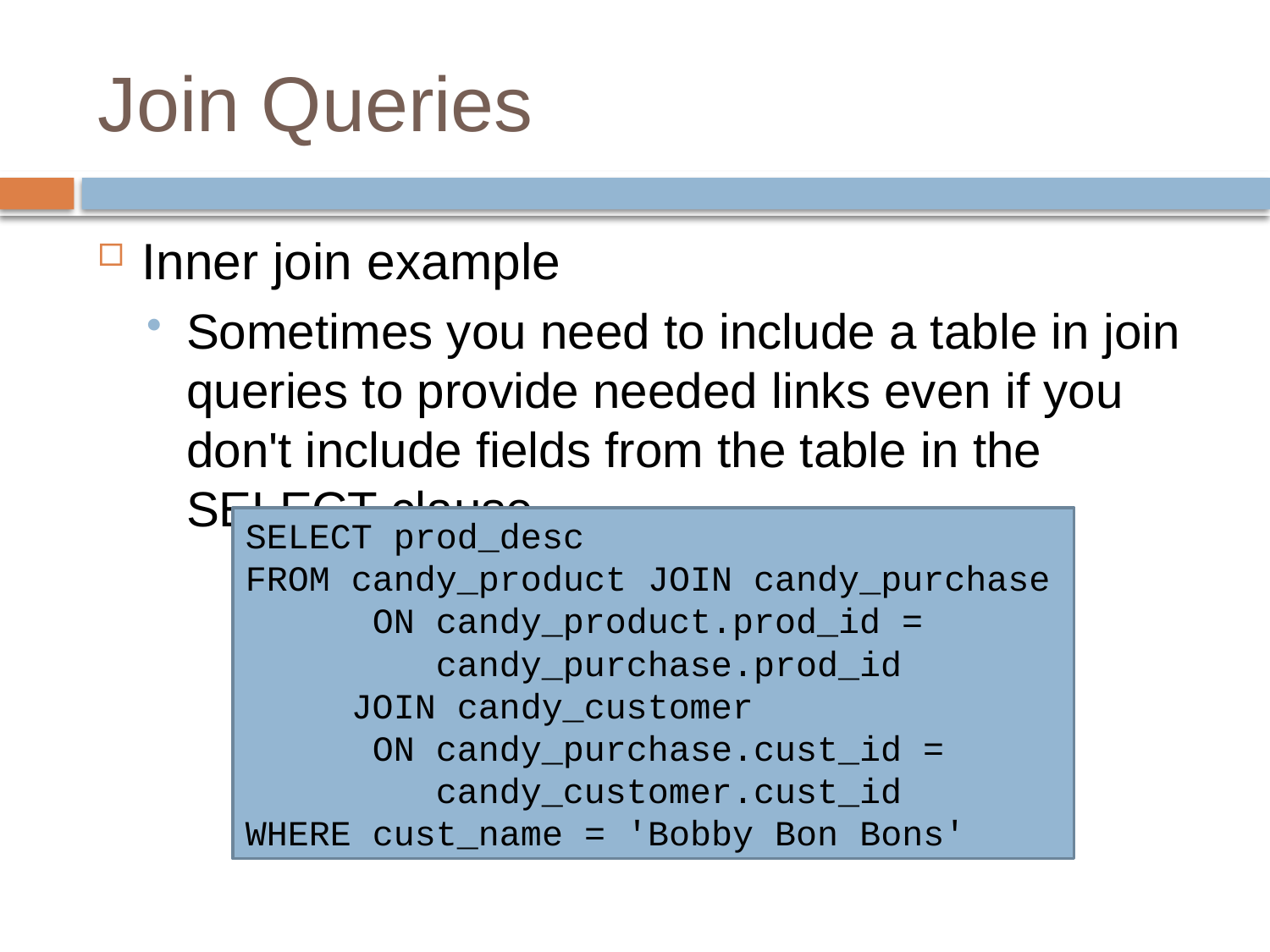

# Join Queries
Inner join example
Sometimes you need to include a table in join queries to provide needed links even if you don't include fields from the table in the SELECT clause

SELECT prod_desc
FROM candy_product JOIN candy_purchase
      ON candy_product.prod_id =
         candy_purchase.prod_id
     JOIN candy_customer
      ON candy_purchase.cust_id =
         candy_customer.cust_id
WHERE cust_name = 'Bobby Bon Bons'